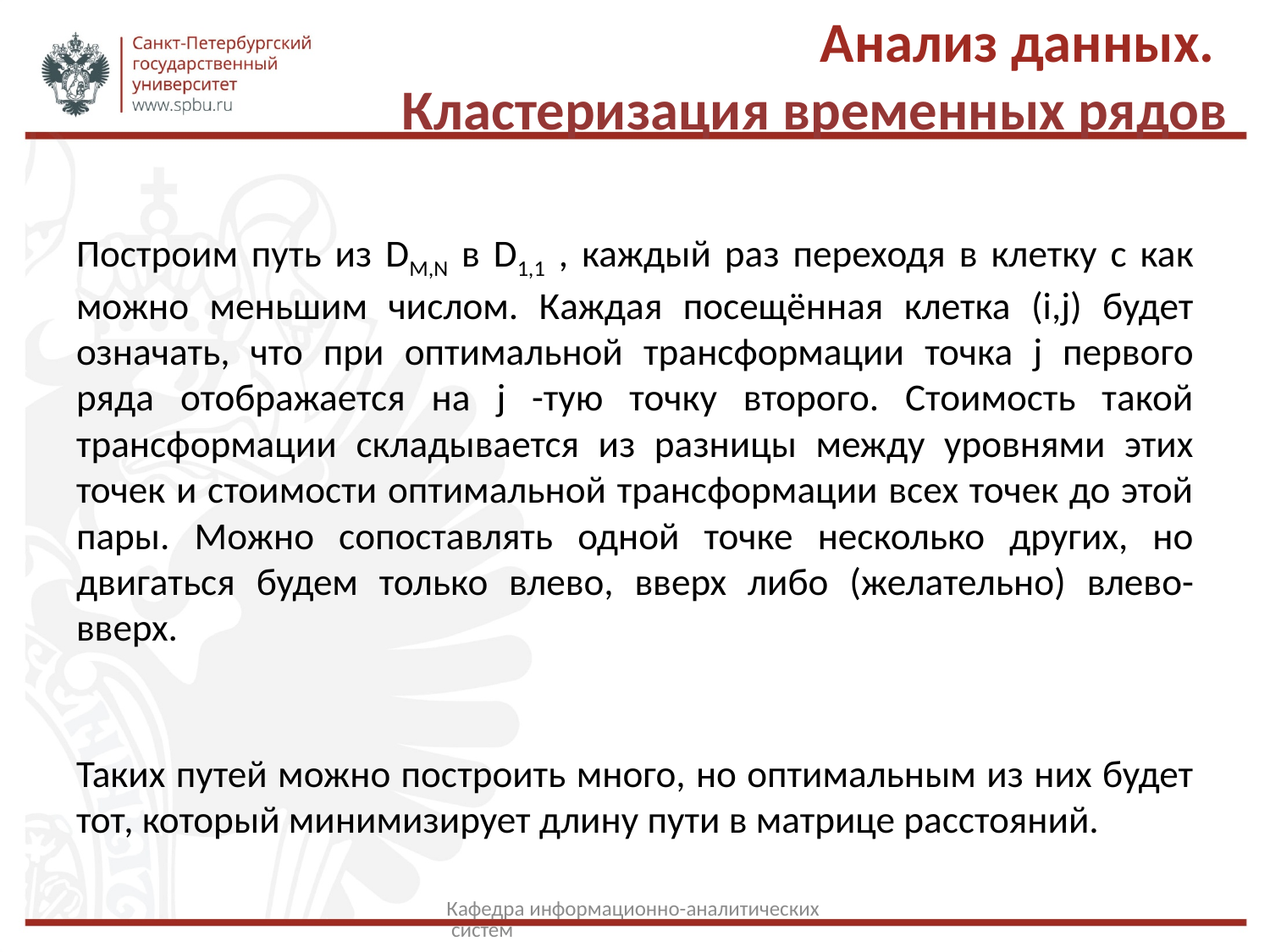

Анализ данных.
Кластеризация временных рядов
#
Построим путь из DM,N в D1,1 , каждый раз переходя в клетку с как можно меньшим числом. Каждая посещённая клетка (i,j) будет означать, что при оптимальной трансформации точка j первого ряда отображается на j -тую точку второго. Стоимость такой трансформации складывается из разницы между уровнями этих точек и стоимости оптимальной трансформации всех точек до этой пары. Можно сопоставлять одной точке несколько других, но двигаться будем только влево, вверх либо (желательно) влево-вверх.
Таких путей можно построить много, но оптимальным из них будет тот, который минимизирует длину пути в матрице расстояний.
Кафедра информационно-аналитических систем